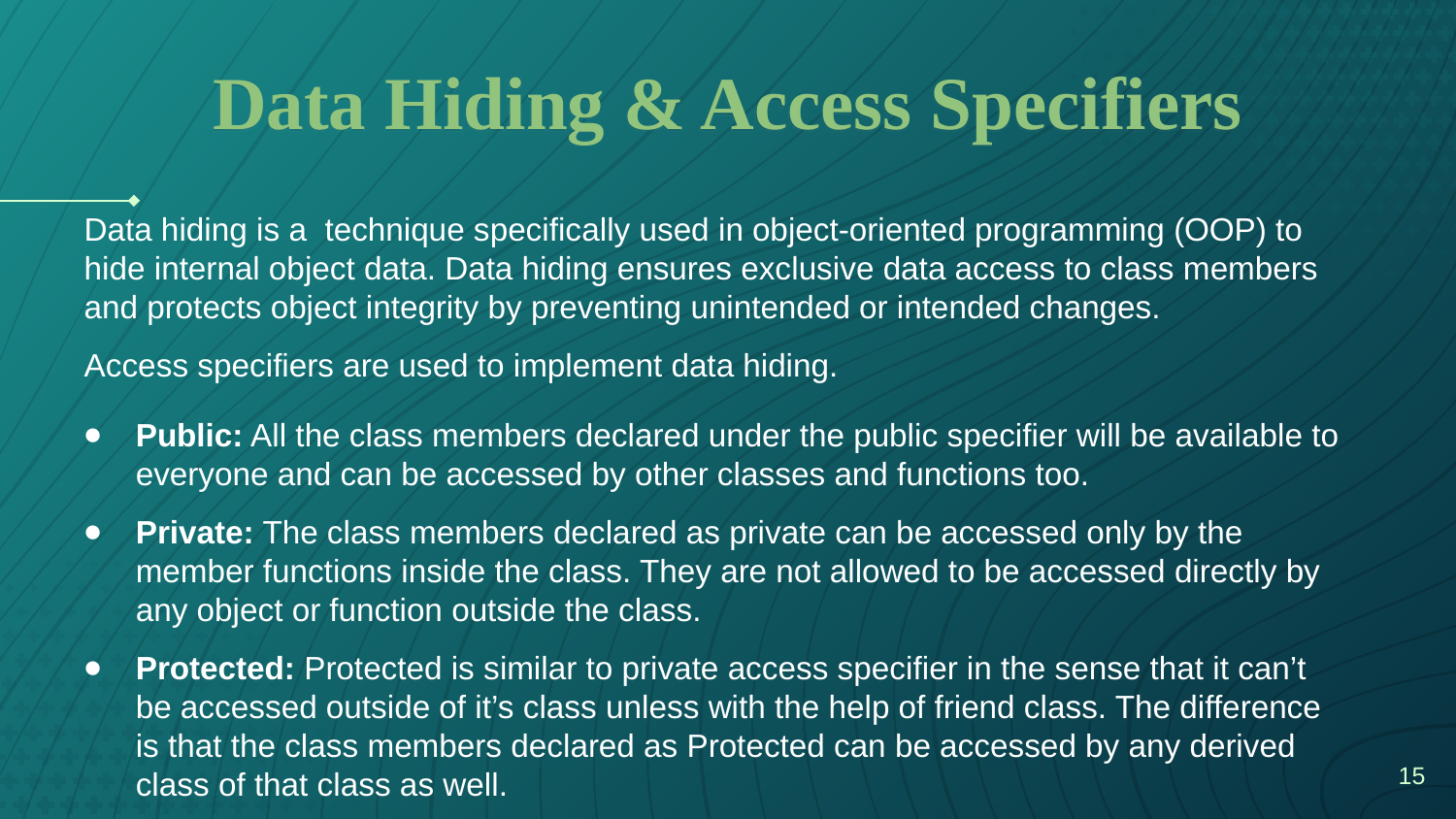

# Data Hiding & Access Specifiers
Data hiding is a  technique specifically used in object-oriented programming (OOP) to hide internal object data. Data hiding ensures exclusive data access to class members and protects object integrity by preventing unintended or intended changes.

Access specifiers are used to implement data hiding.
Public: All the class members declared under the public specifier will be available to everyone and can be accessed by other classes and functions too.

Private: The class members declared as private can be accessed only by the member functions inside the class. They are not allowed to be accessed directly by any object or function outside the class.

Protected: Protected is similar to private access specifier in the sense that it can’t be accessed outside of it’s class unless with the help of friend class. The difference is that the class members declared as Protected can be accessed by any derived class of that class as well.
15